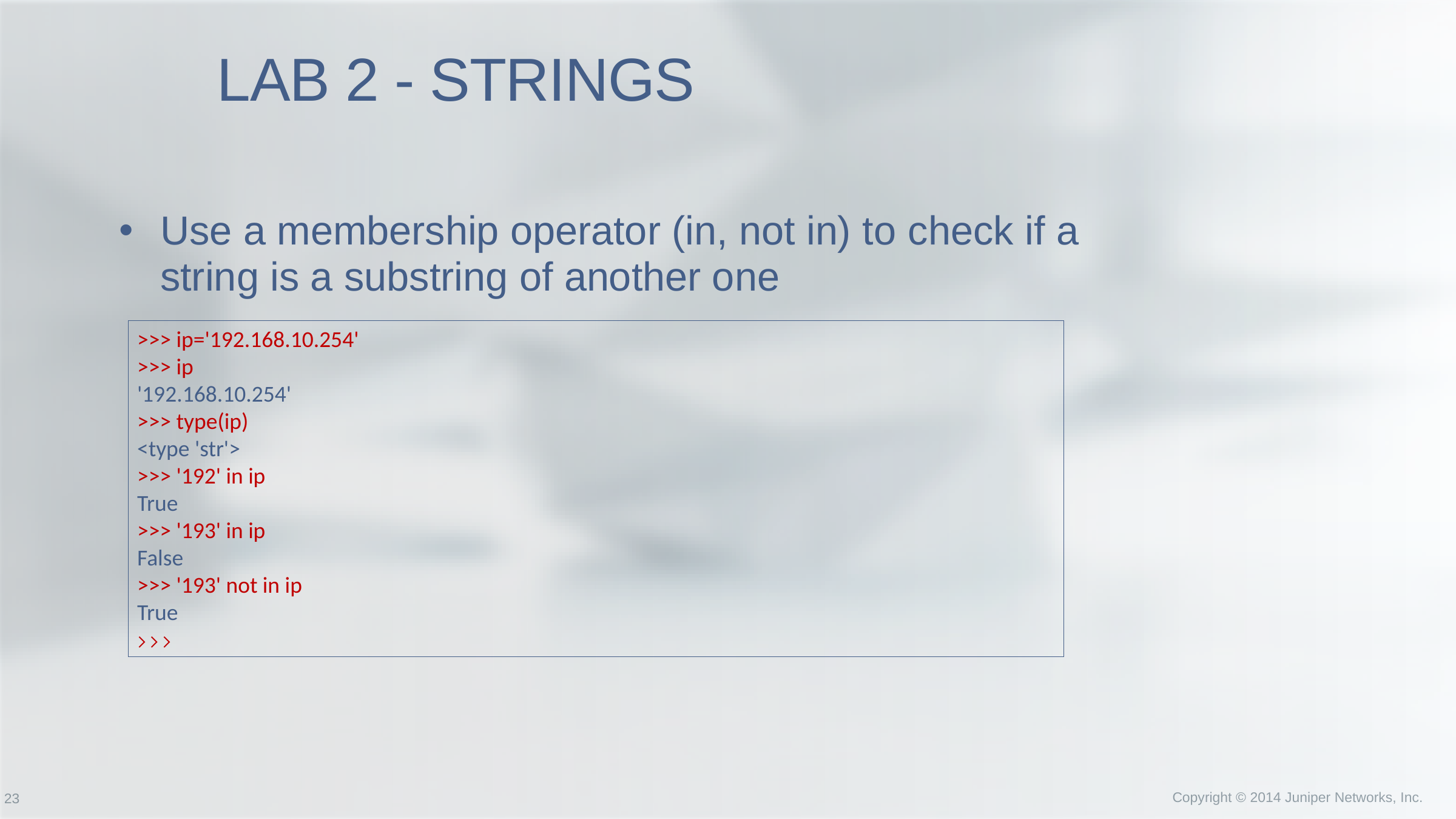

# LAB 2 - STRINGS
Use a membership operator (in, not in) to check if a string is a substring of another one

>>> ip='192.168.10.254'
>>> ip
'192.168.10.254'
>>> type(ip)
<type 'str'>
>>> '192' in ip
True
>>> '193' in ip
False
>>> '193' not in ip
True
>>>